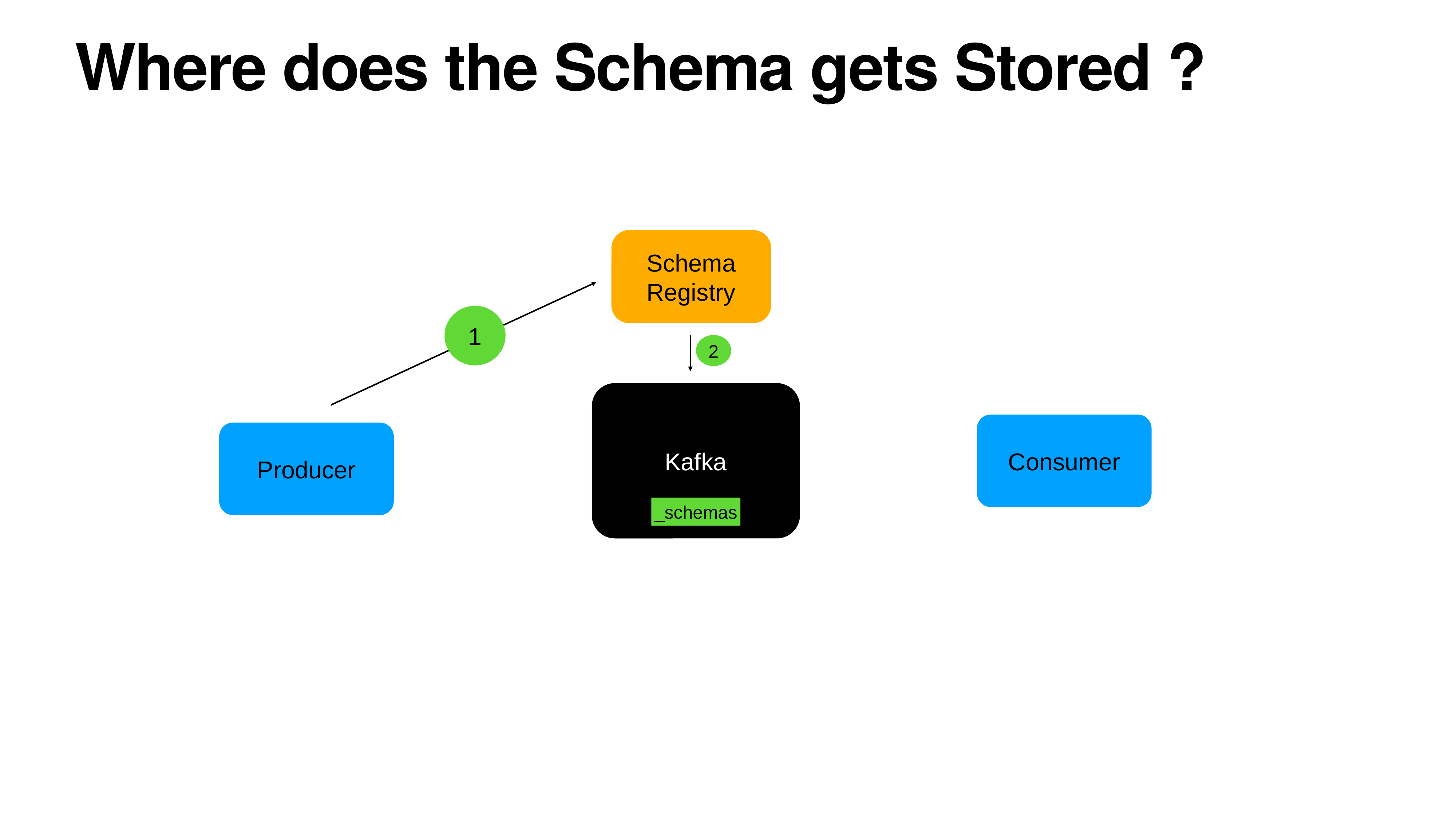

# Where does the Schema gets Stored ?

Schema Registry

1

2
Kafka
Consumer
Producer
_schemas